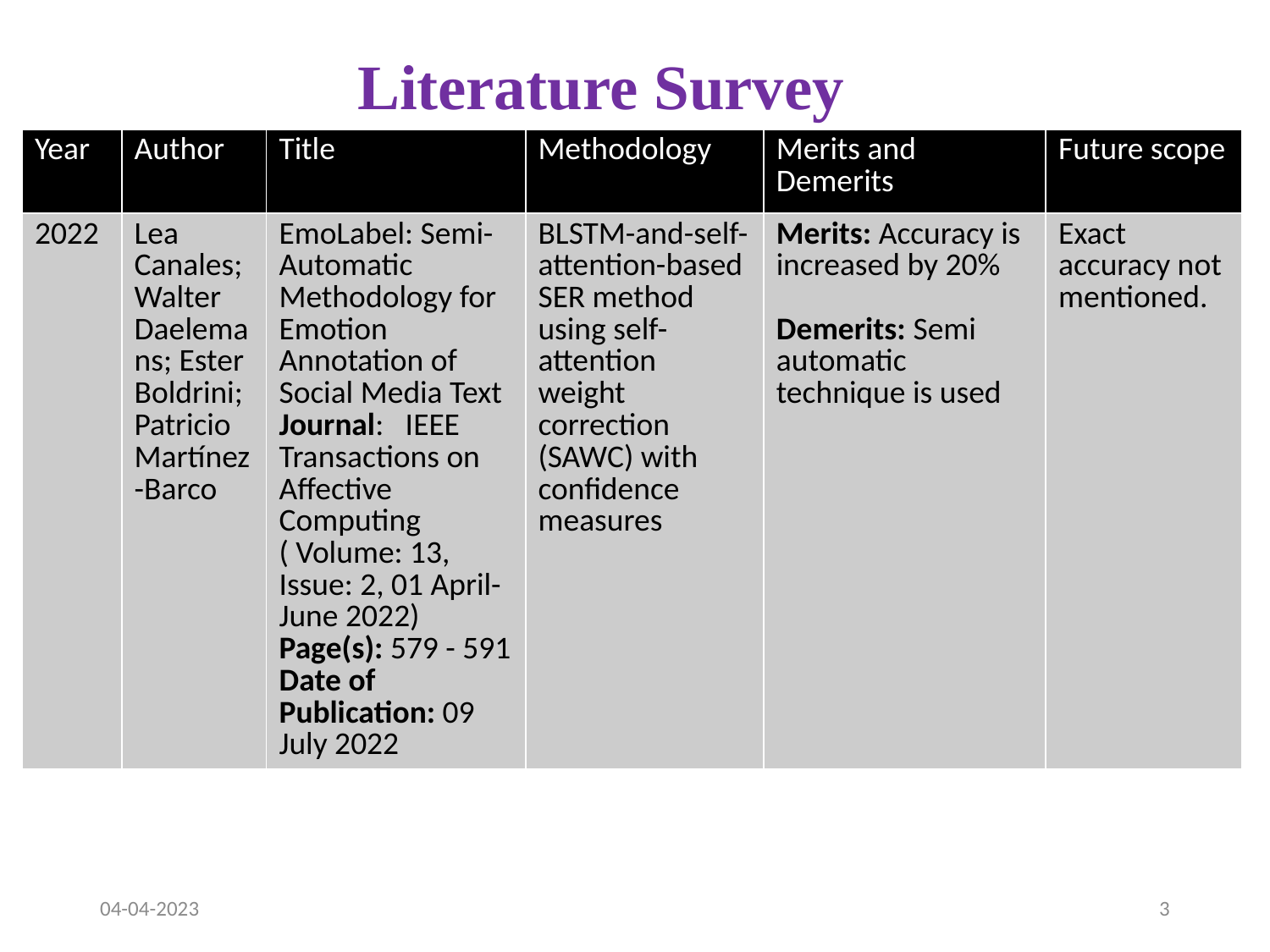

Literature Survey
| Year | Author | Title | Methodology | Merits and Demerits | Future scope |
| --- | --- | --- | --- | --- | --- |
| 2022 | Lea Canales; Walter Daelemans; Ester Boldrini; Patricio Martínez-Barco | EmoLabel: Semi-Automatic Methodology for Emotion Annotation of Social Media Text Journal: IEEE Transactions on Affective Computing ( Volume: 13, Issue: 2, 01 April-June 2022) Page(s): 579 - 591 Date of Publication: 09 July 2022 | BLSTM-and-self-attention-based SER method using self-attention weight correction (SAWC) with confidence measures | Merits: Accuracy is increased by 20% Demerits: Semi automatic technique is used | Exact accuracy not mentioned. |
04-04-2023
3